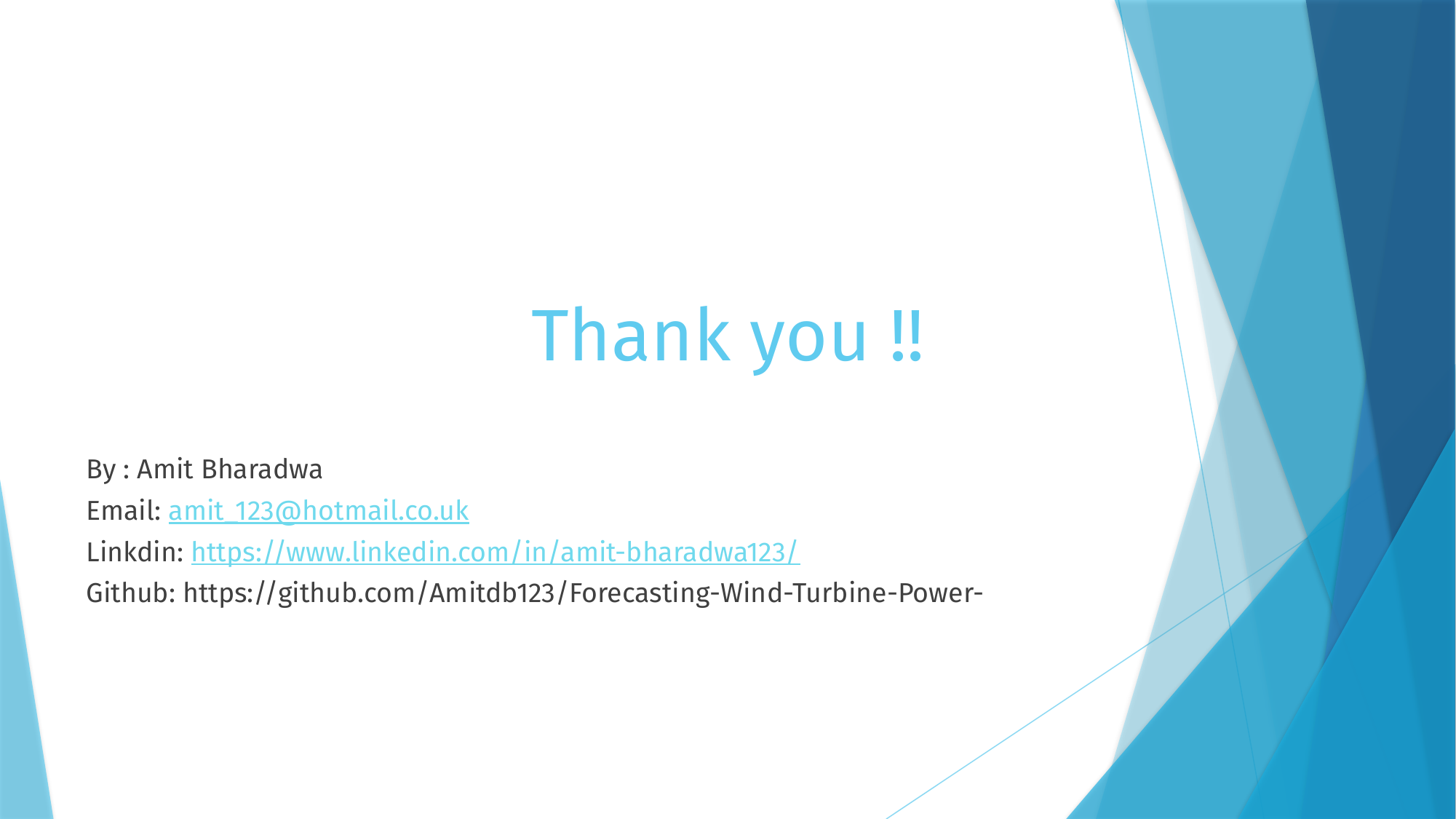

# Thank you !!
By : Amit Bharadwa
Email: amit_123@hotmail.co.uk
Linkdin: https://www.linkedin.com/in/amit-bharadwa123/
Github: https://github.com/Amitdb123/Forecasting-Wind-Turbine-Power-